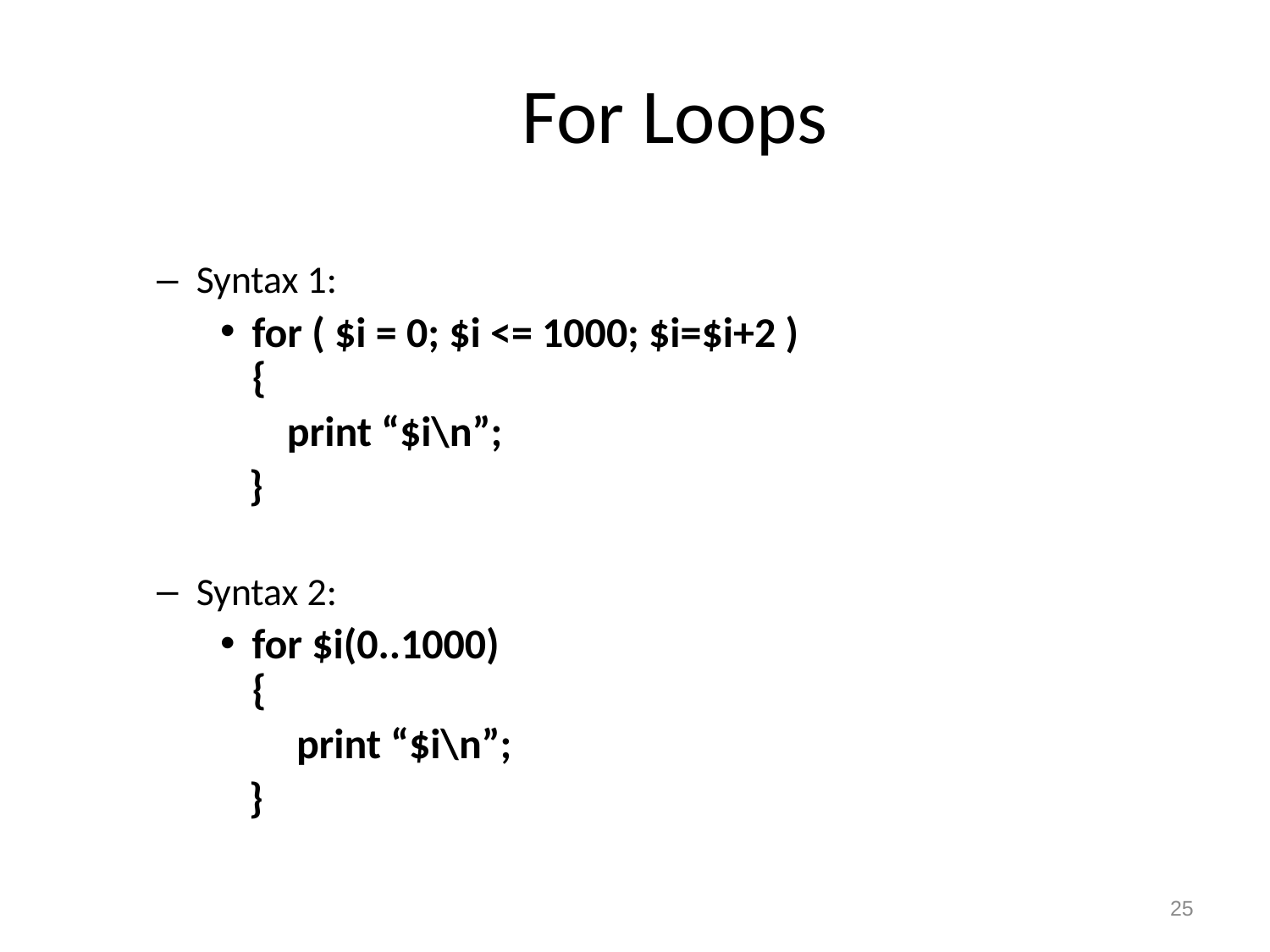

# For Loops
Syntax 1:
for ( $i = 0; $i <= 1000; $i=$i+2 )
{
       print “$i\n”;
   }

Syntax 2:
for $i(0..1000)
{
        print “$i\n”;
   }
25